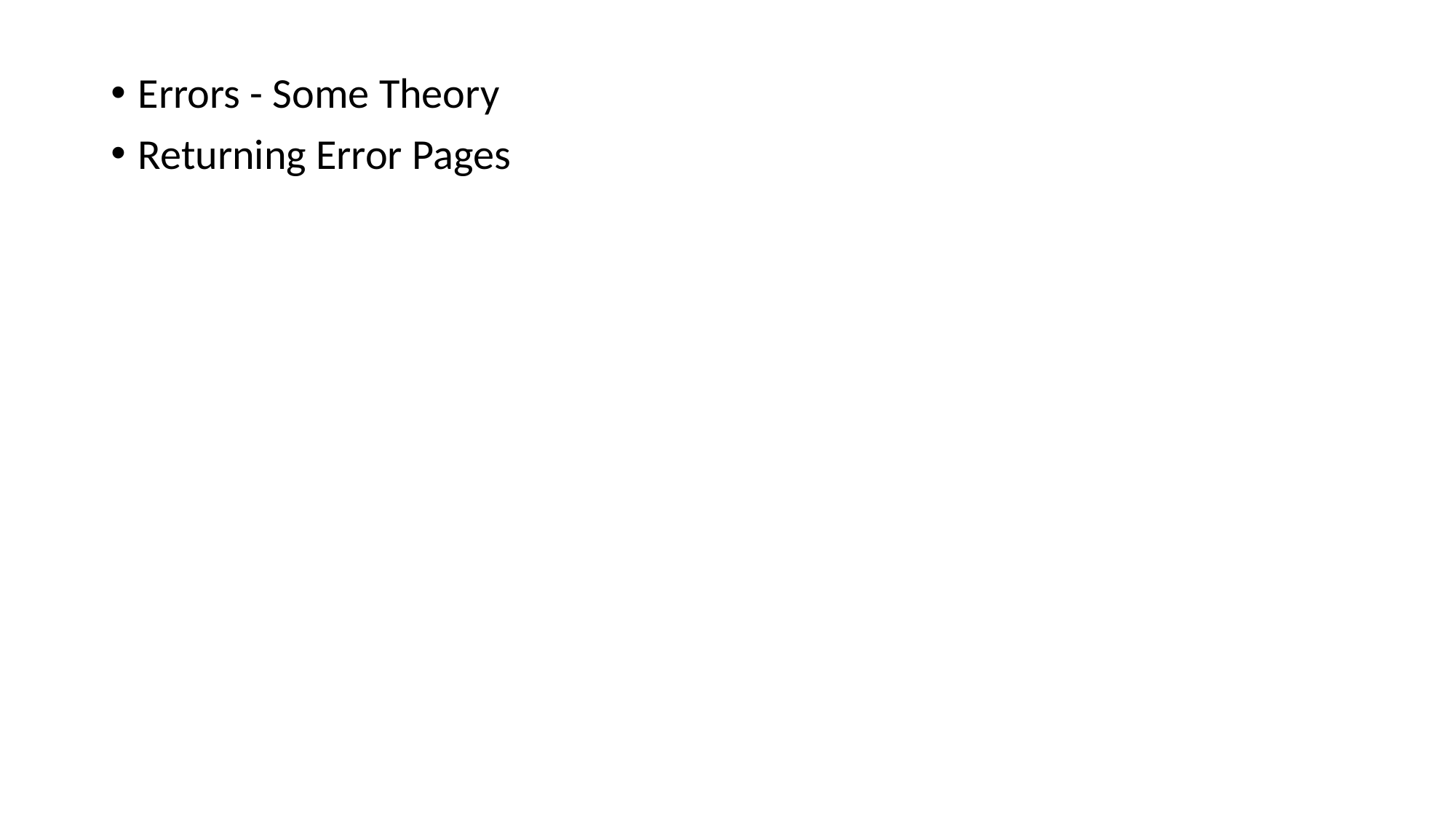

Errors - Some Theory
Returning Error Pages